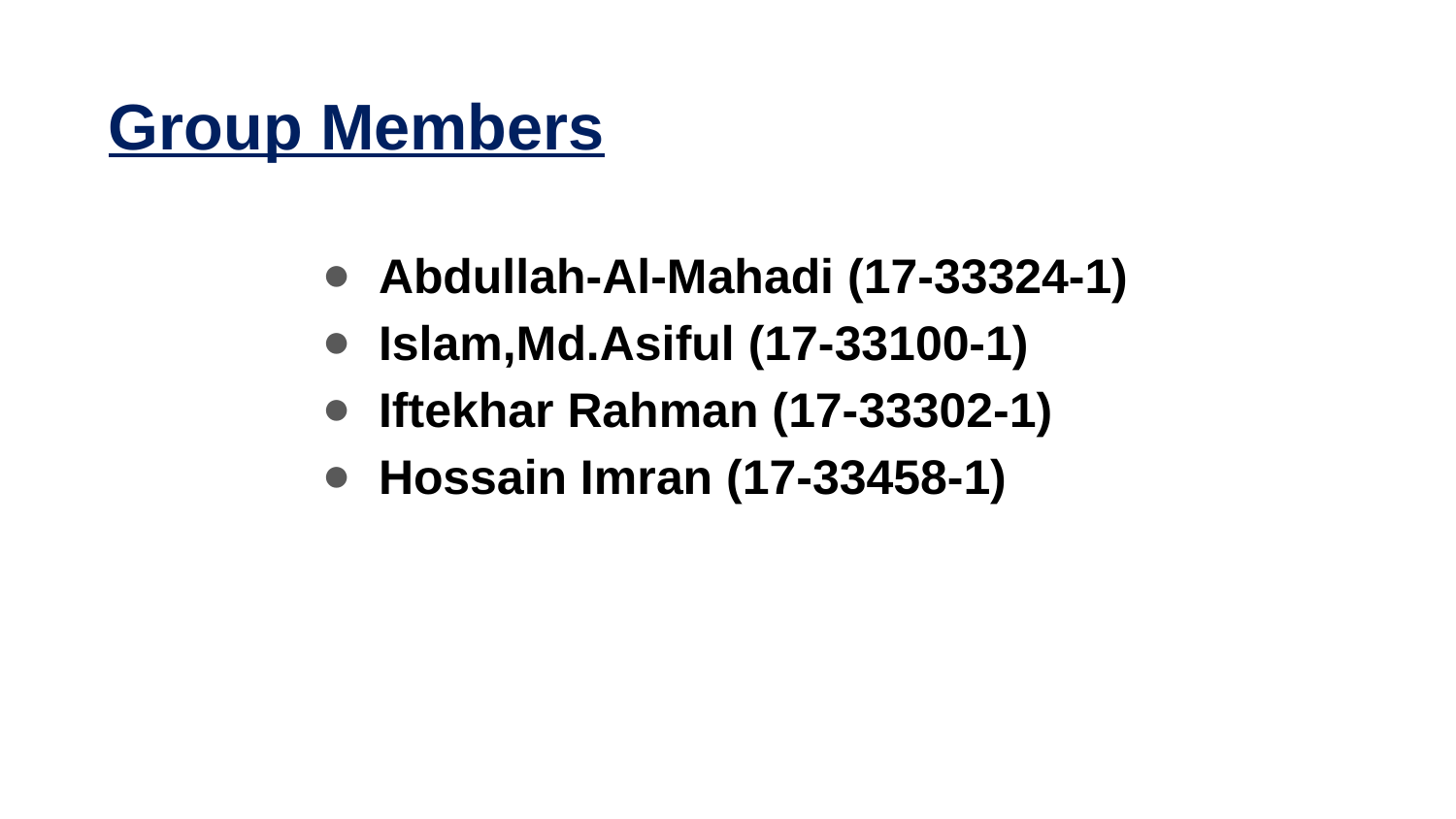

# Group Members
Abdullah-Al-Mahadi (17-33324-1)
Islam,Md.Asiful (17-33100-1)
Iftekhar Rahman (17-33302-1)
Hossain Imran (17-33458-1)